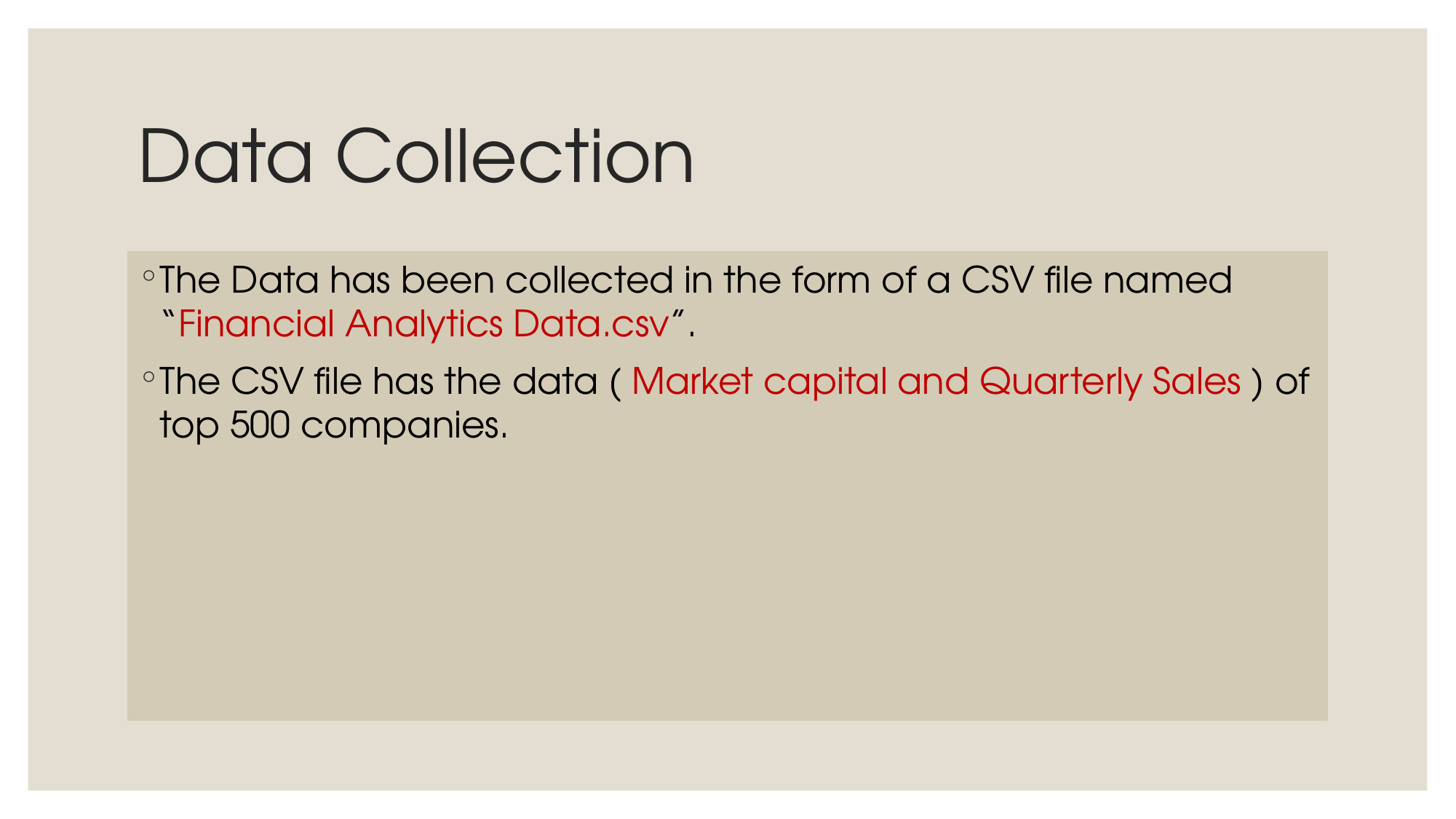

# Data Collection
The Data has been collected in the form of a CSV file named “Financial Analytics Data.csv”.
The CSV file has the data ( Market capital and Quarterly Sales ) of top 500 companies.